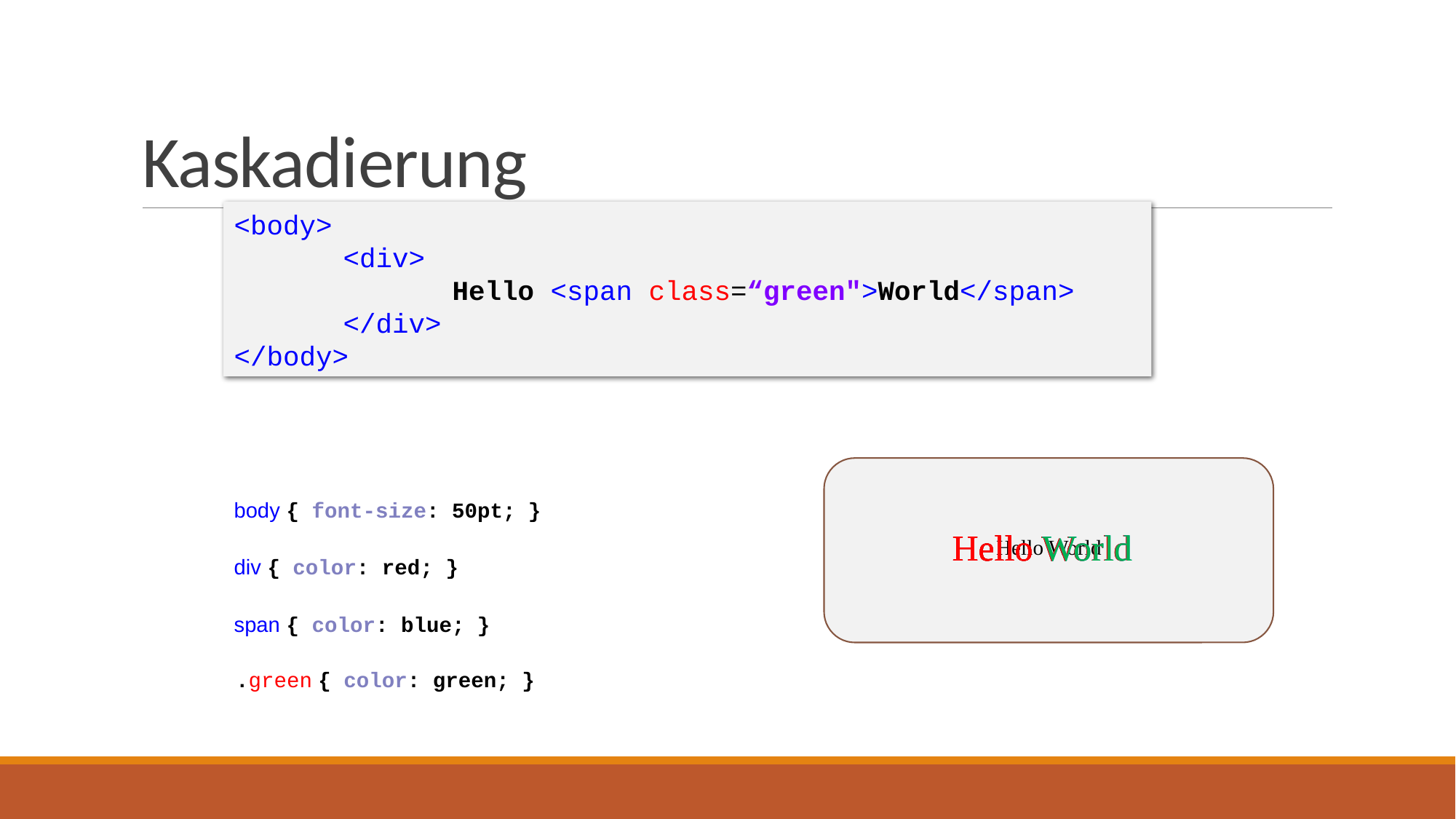

# Kaskadierung
<body>
	<div>
		Hello <span class=“green">World</span>
	</div>
</body>

body { font-size: 50pt; }
Hello World
Hello World
Hello World
Hello World
Hello World
div { color: red; }
span { color: blue; }
.green { color: green; }